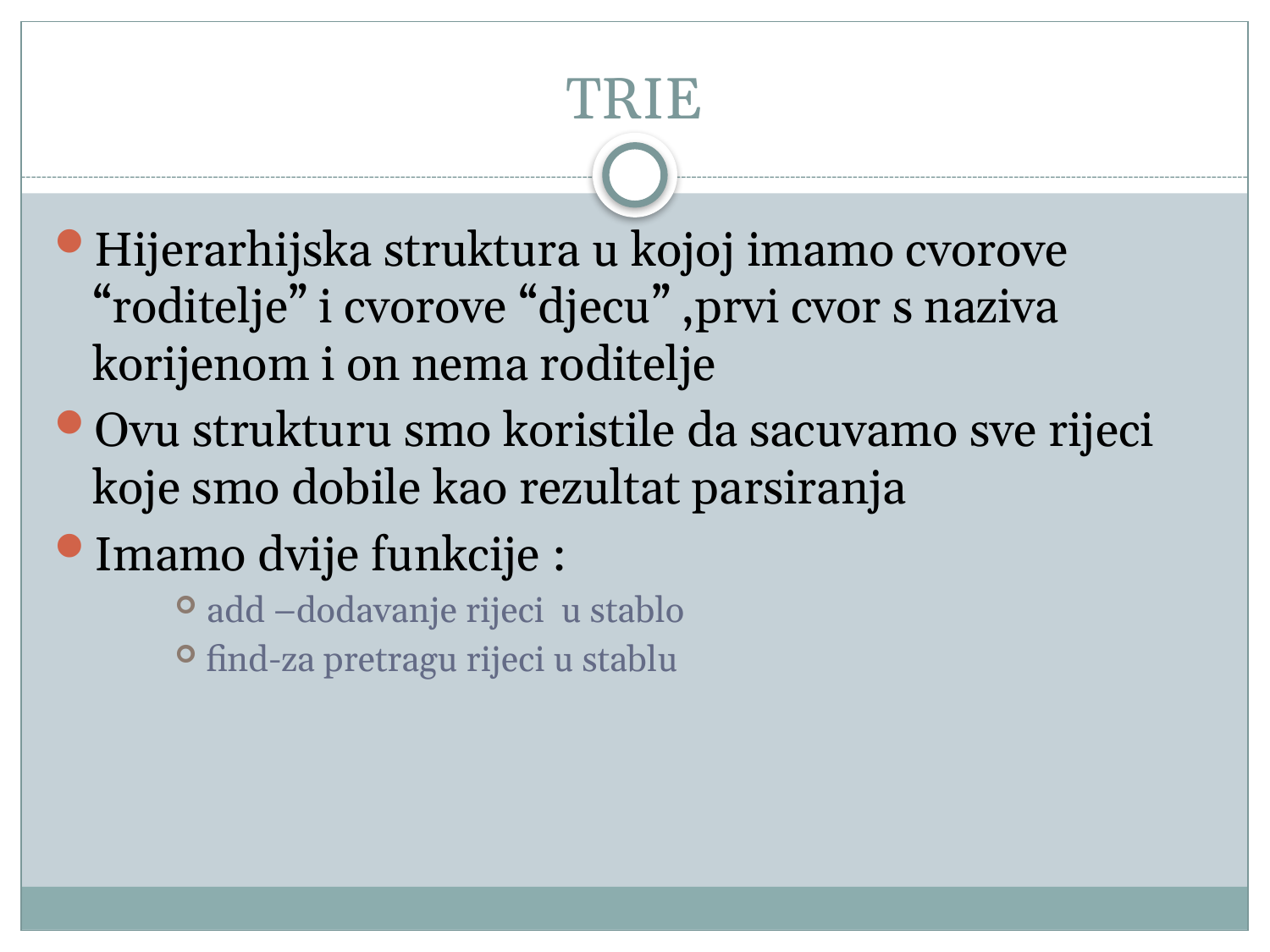

# TRIE
Hijerarhijska struktura u kojoj imamo cvorove “roditelje” i cvorove “djecu” ,prvi cvor s naziva korijenom i on nema roditelje
Ovu strukturu smo koristile da sacuvamo sve rijeci koje smo dobile kao rezultat parsiranja
Imamo dvije funkcije :
add –dodavanje rijeci  u stablo
find-za pretragu rijeci u stablu